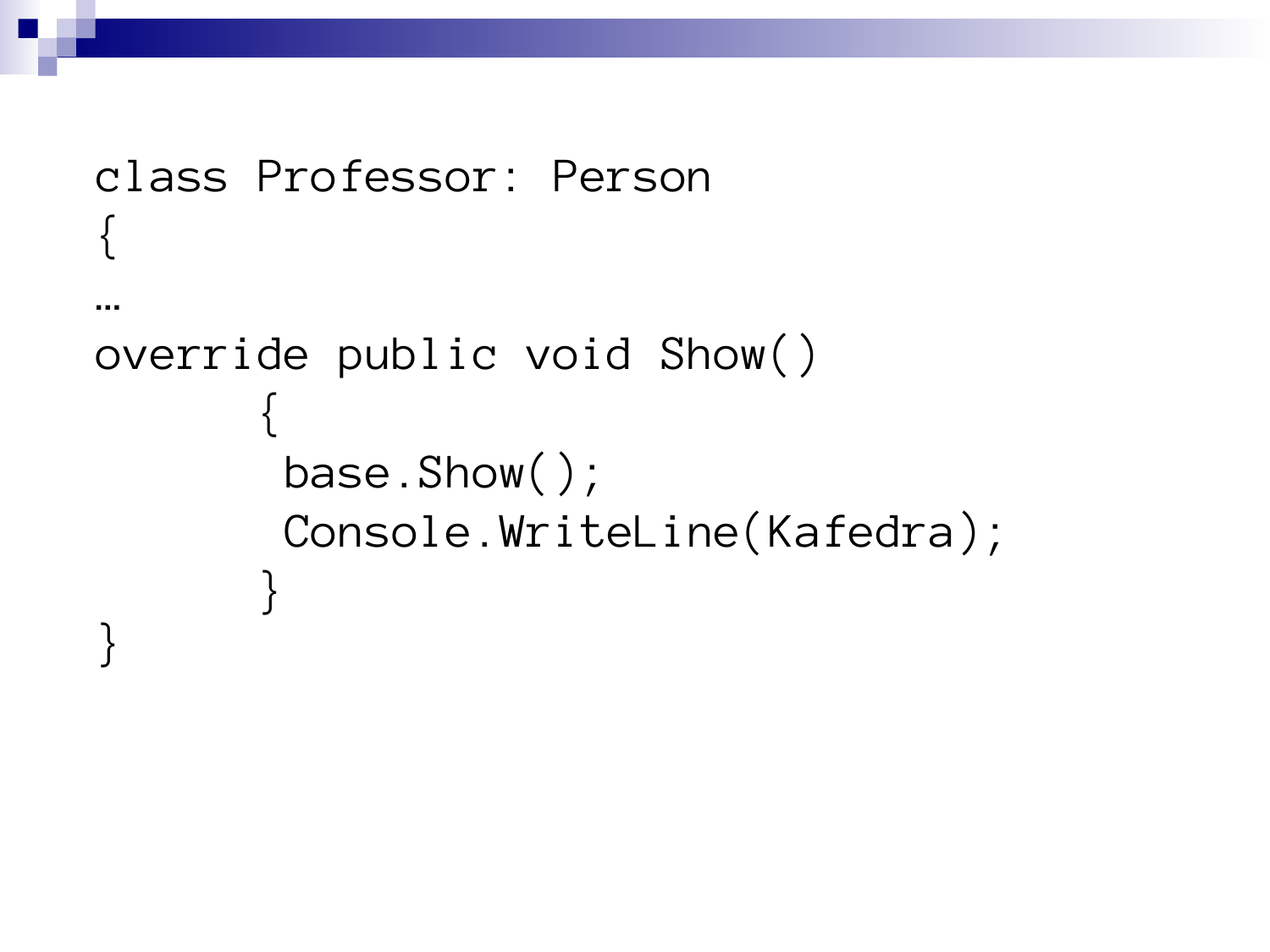

сlass Professor: Person
{
…
override public void Show()
      {
       base.Show();
       Console.WriteLine(Kafedra);
      }
}